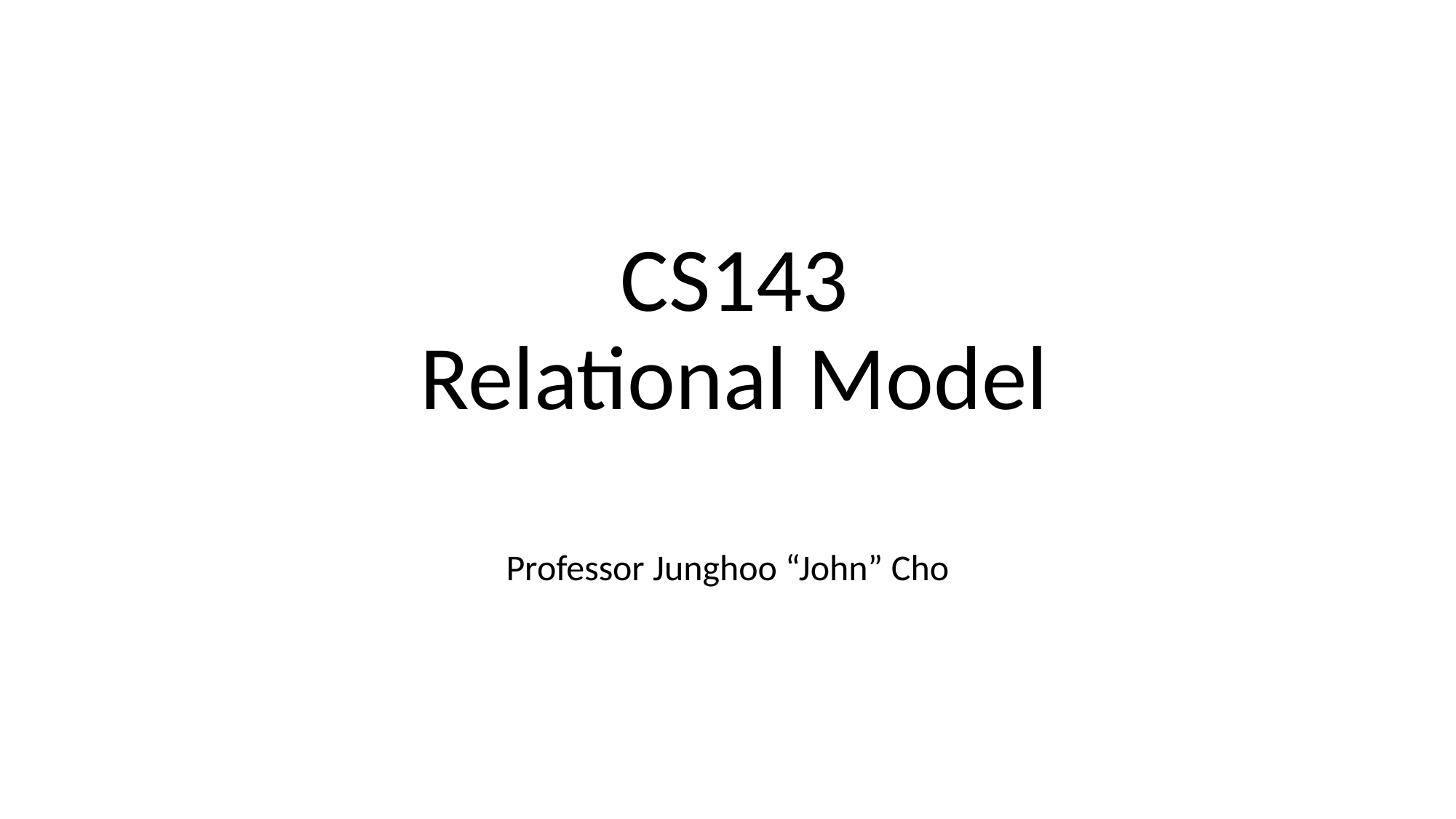

# CS143 Relational Model
Professor Junghoo “John” Cho